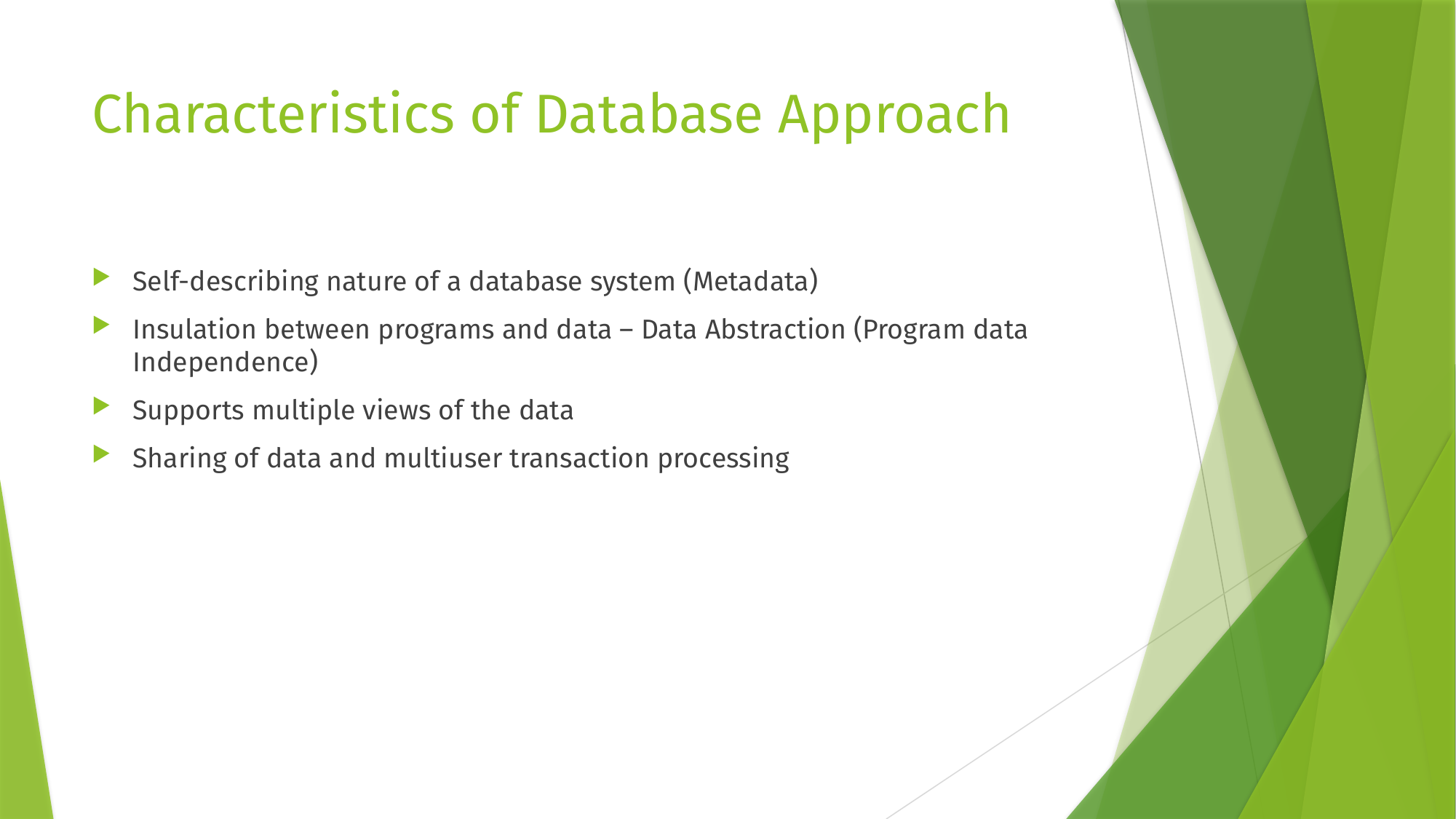

# Characteristics of Database Approach
Self-describing nature of a database system (Metadata)
Insulation between programs and data – Data Abstraction (Program data Independence)
Supports multiple views of the data
Sharing of data and multiuser transaction processing